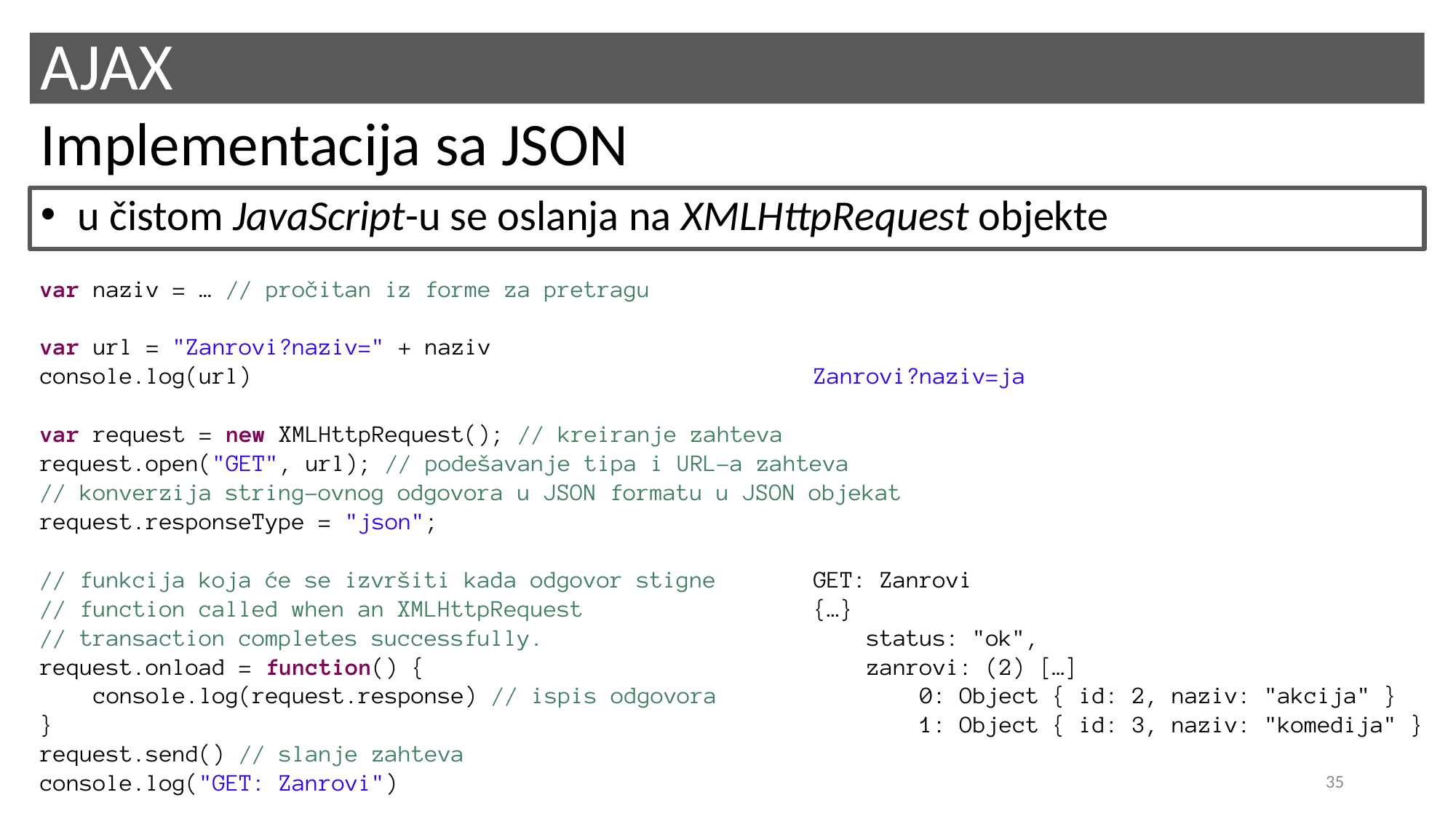

# AJAX
Implementacija sa JSON
 u čistom JavaScript-u se oslanja na XMLHttpRequest objekte

var naziv = … // pročitan iz forme za pretragu

var url = "Zanrovi?naziv=" + naziv
console.log(url)

var request = new XMLHttpRequest(); // kreiranje zahteva
request.open("GET", url); // podešavanje tipa i URL-a zahteva
// konverzija string-ovnog odgovora u JSON formatu u JSON objekat
request.responseType = "json";

// funkcija koja će se izvršiti kada odgovor stigne
// function called when an XMLHttpRequest
// transaction completes successfully.
request.onload = function() {
    console.log(request.response) // ispis odgovora
}
request.send() // slanje zahteva
console.log("GET: Zanrovi")

Zanrovi?naziv=ja

GET: Zanrovi
{…}
    ​status: "ok",
    zanrovi: (2) […]
        0: Object { id: 2, naziv: "akcija" }
        1: Object { id: 3, naziv: "komedija" }
35